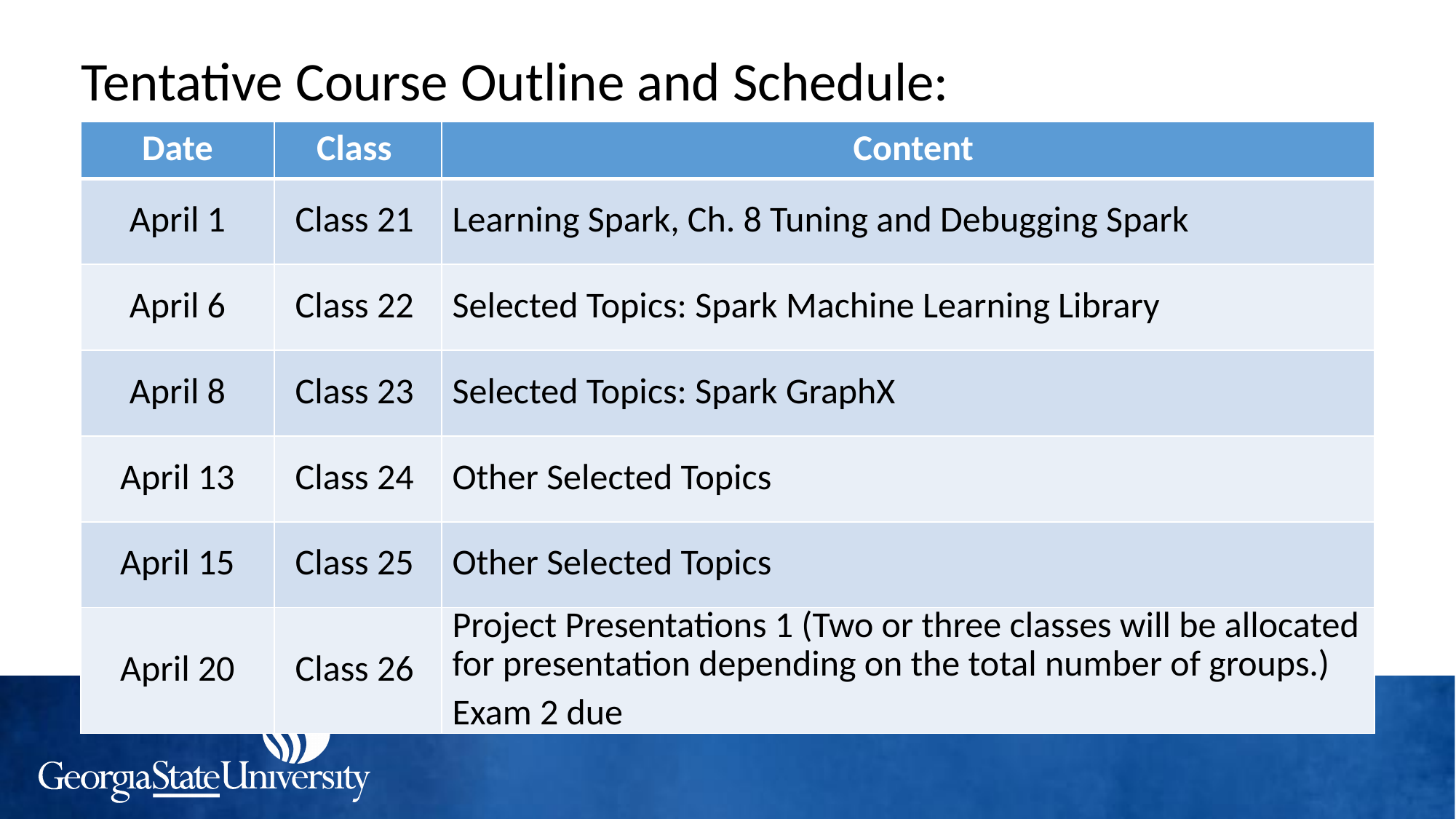

# Tentative Course Outline and Schedule:
| Date | Class | Content |
| --- | --- | --- |
| April 1 | Class 21 | Learning Spark, Ch. 8 Tuning and Debugging Spark |
| April 6 | Class 22 | Selected Topics: Spark Machine Learning Library |
| April 8 | Class 23 | Selected Topics: Spark GraphX |
| April 13 | Class 24 | Other Selected Topics |
| April 15 | Class 25 | Other Selected Topics |
| April 20 | Class 26 | Project Presentations 1 (Two or three classes will be allocated for presentation depending on the total number of groups.) Exam 2 due |